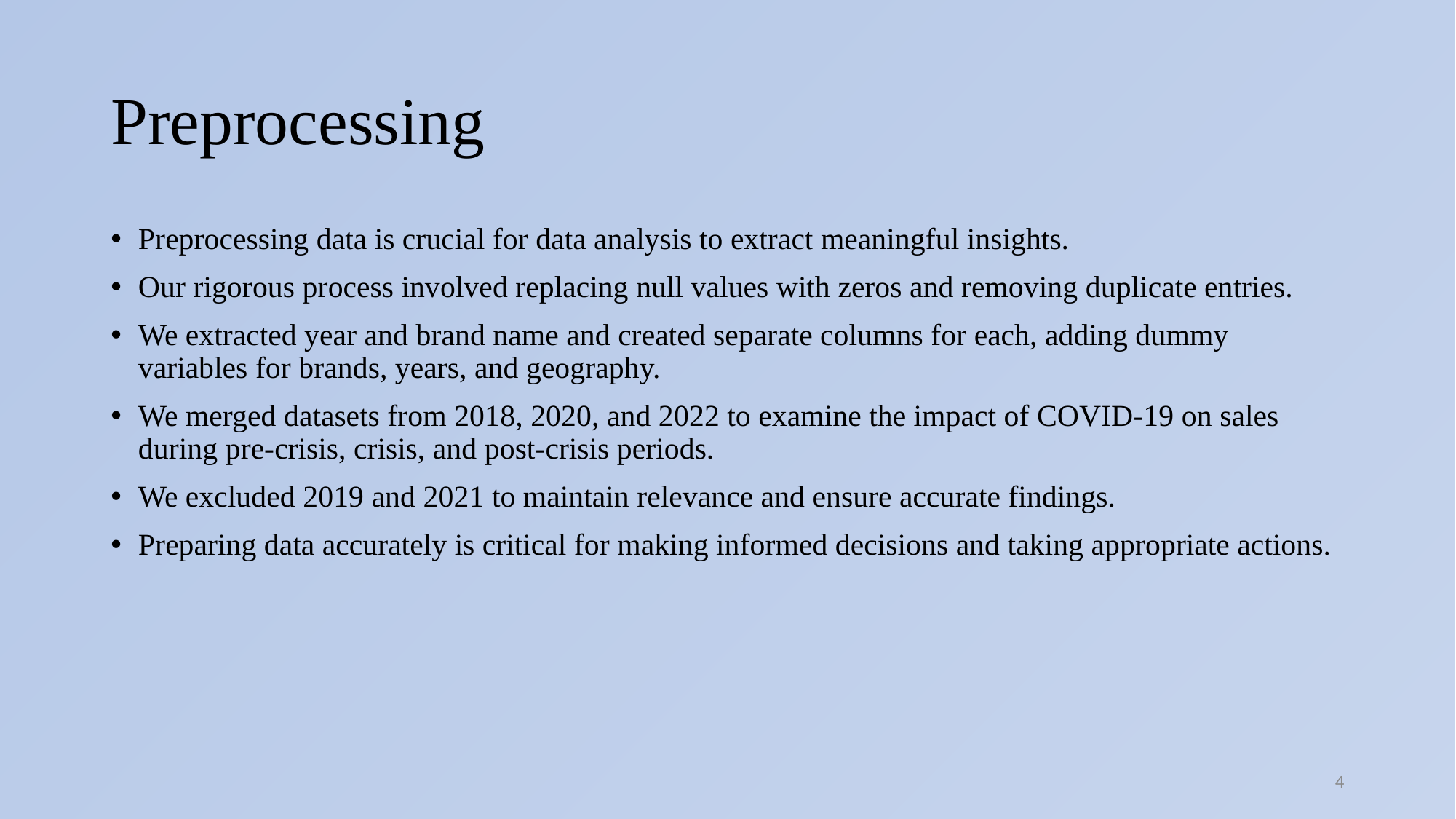

# Preprocessing
Preprocessing data is crucial for data analysis to extract meaningful insights.
Our rigorous process involved replacing null values with zeros and removing duplicate entries.
We extracted year and brand name and created separate columns for each, adding dummy variables for brands, years, and geography.
We merged datasets from 2018, 2020, and 2022 to examine the impact of COVID-19 on sales during pre-crisis, crisis, and post-crisis periods.
We excluded 2019 and 2021 to maintain relevance and ensure accurate findings.
Preparing data accurately is critical for making informed decisions and taking appropriate actions.

4